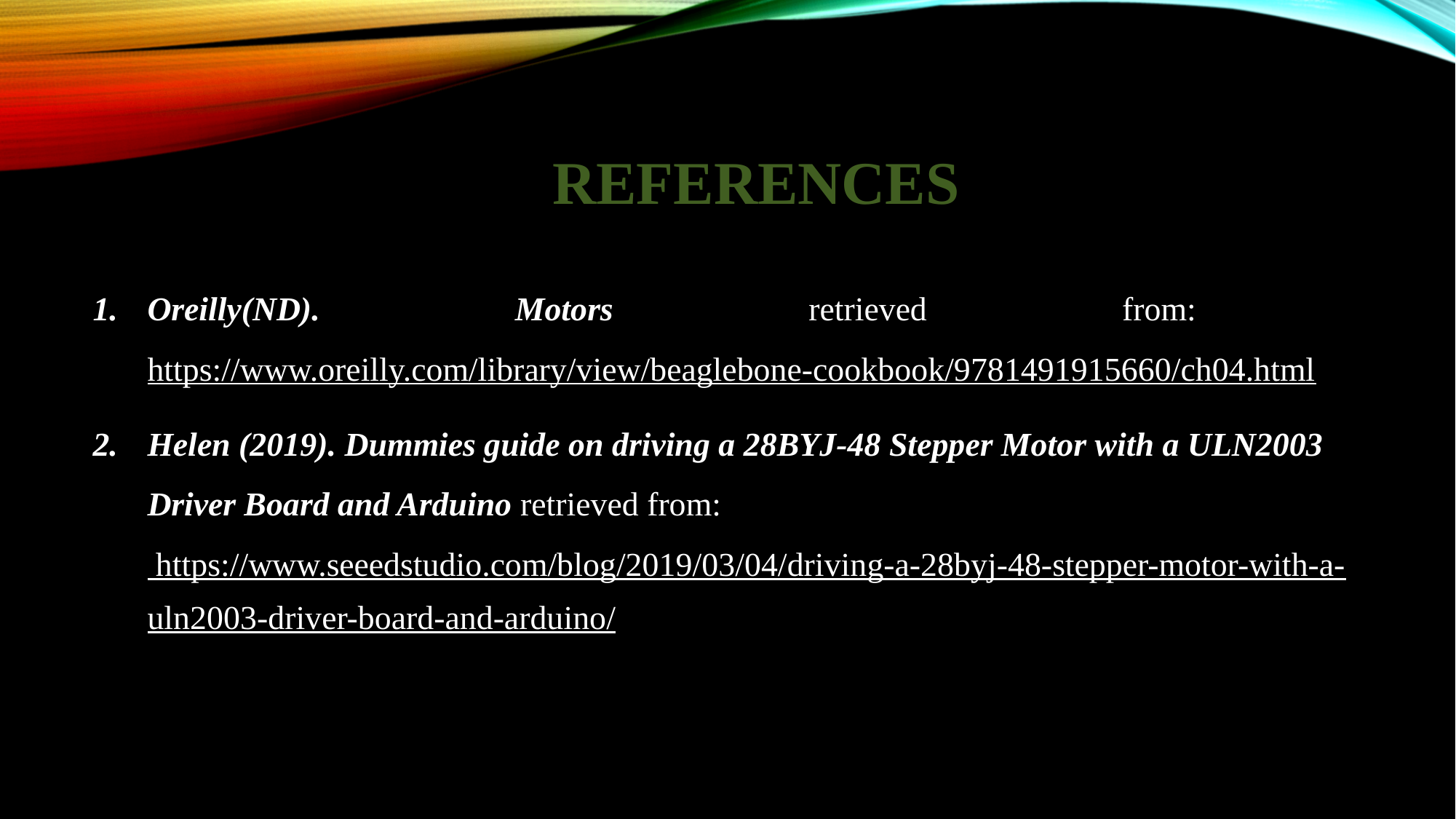

# references
Oreilly(ND). Motors retrieved from:		 https://www.oreilly.com/library/view/beaglebone-cookbook/9781491915660/ch04.html
Helen (2019). Dummies guide on driving a 28BYJ-48 Stepper Motor with a ULN2003 Driver Board and Arduino retrieved from:  https://www.seeedstudio.com/blog/2019/03/04/driving-a-28byj-48-stepper-motor-with-a-uln2003-driver-board-and-arduino/